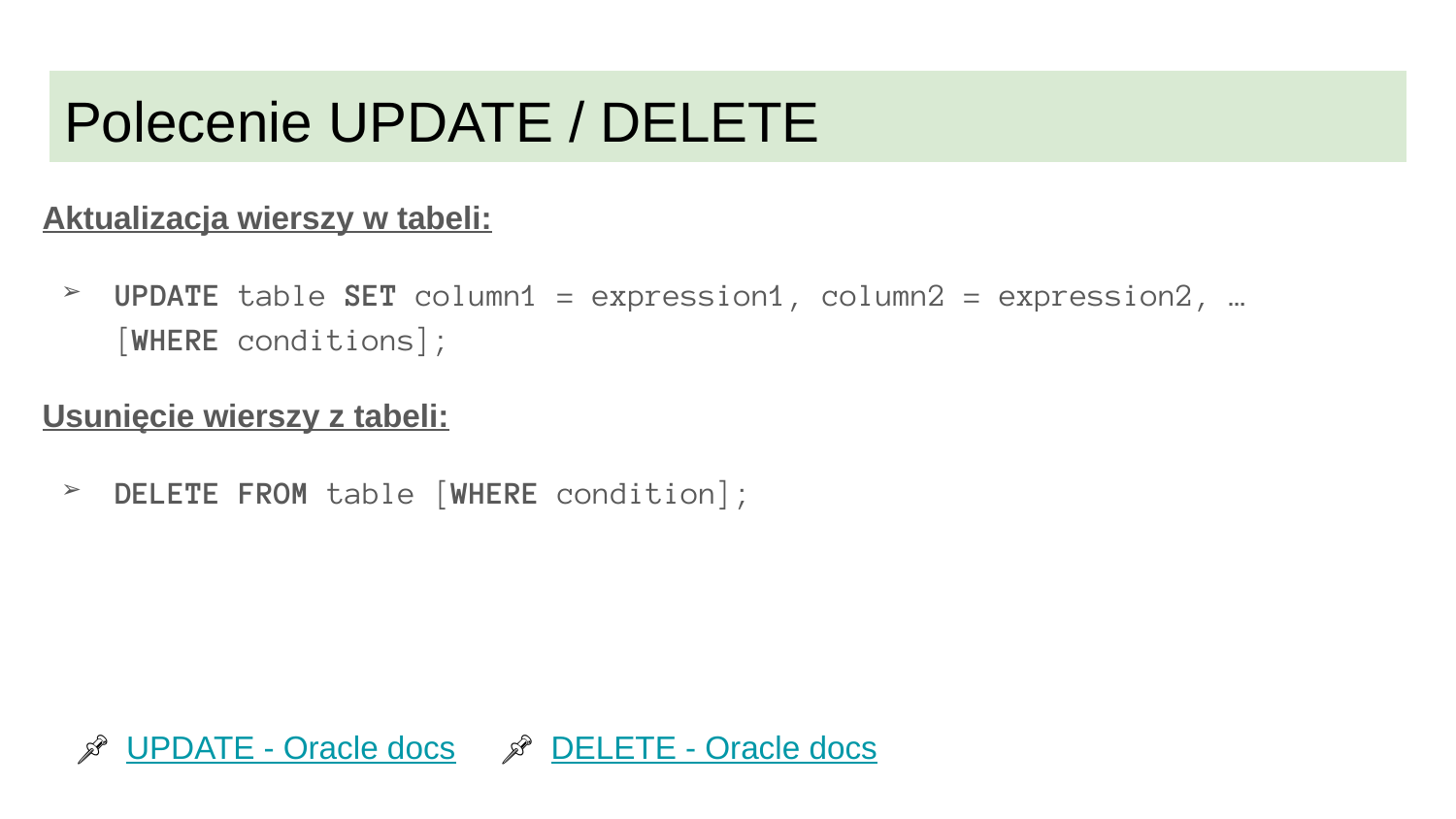

# Polecenie UPDATE / DELETE
Aktualizacja wierszy w tabeli:
UPDATE table SET column1 = expression1, column2 = expression2, …     [WHERE conditions];
Usunięcie wierszy z tabeli:
DELETE FROM table [WHERE condition];

📌  UPDATE - Oracle docs     📌  DELETE - Oracle docs